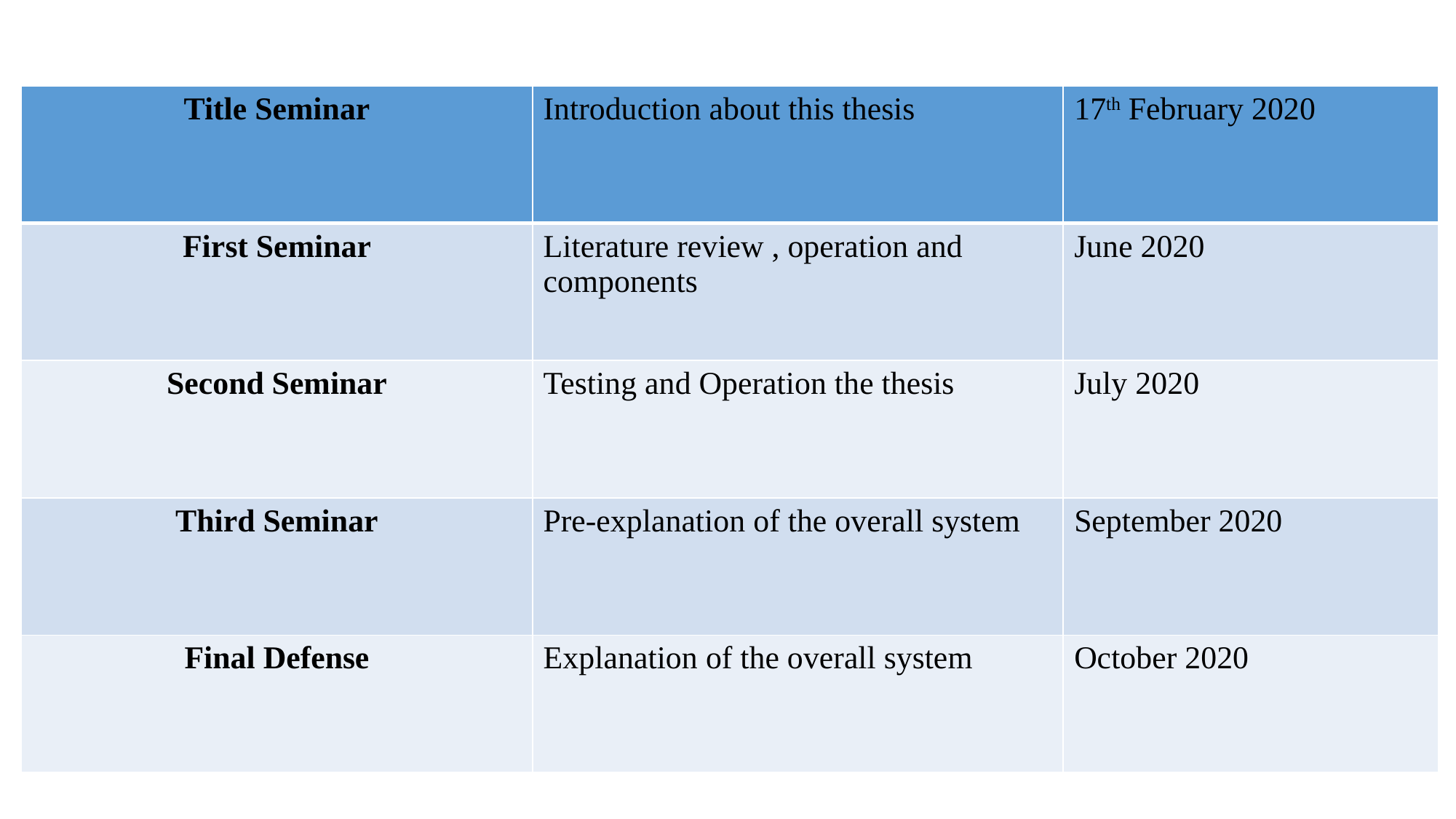

| Title Seminar | Introduction about this thesis | 17th February 2020 |
| --- | --- | --- |
| First Seminar | Literature review , operation and components | June 2020 |
| Second Seminar | Testing and Operation the thesis | July 2020 |
| Third Seminar | Pre-explanation of the overall system | September 2020 |
| Final Defense | Explanation of the overall system | October 2020 |